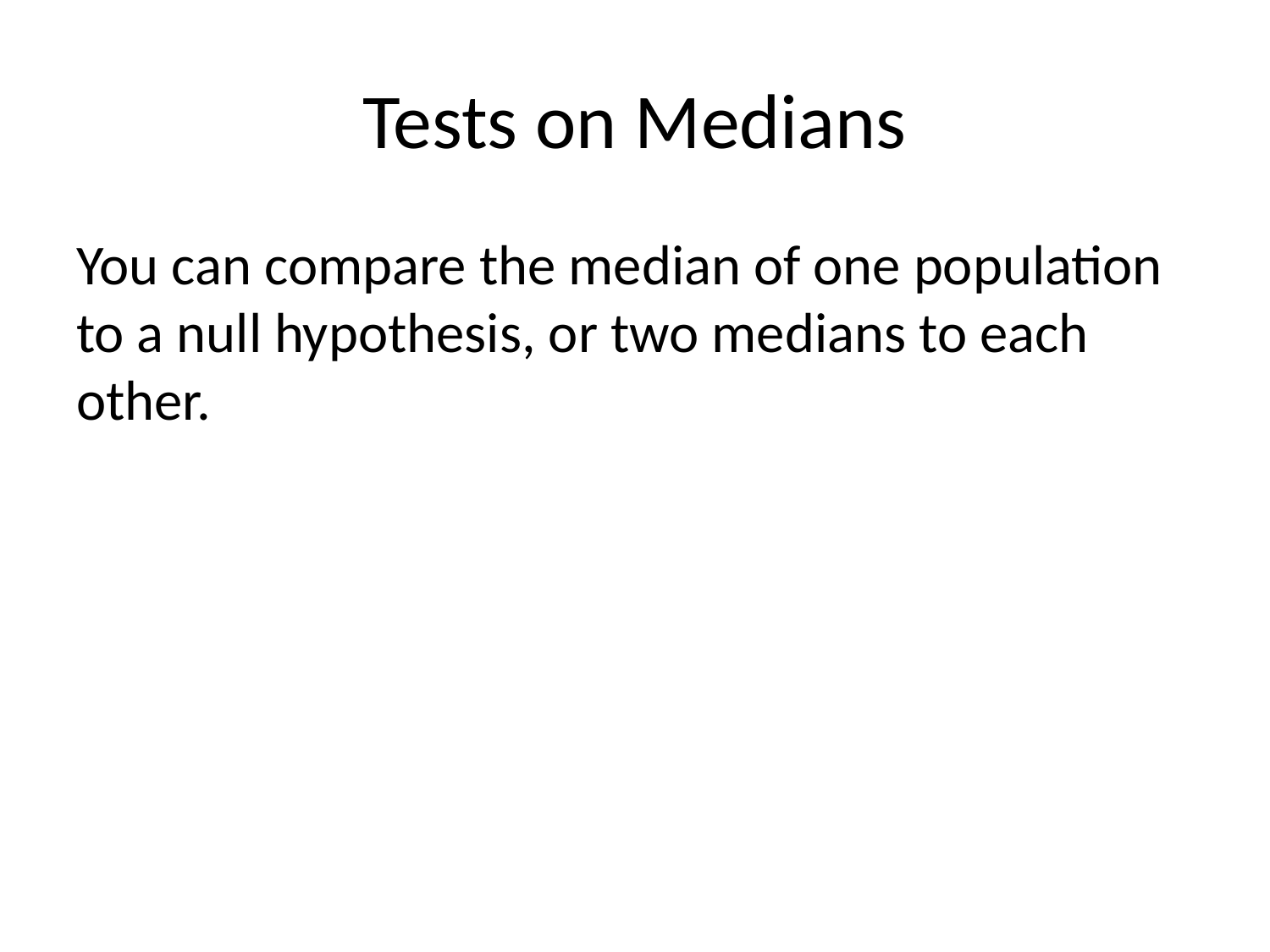

# Tests on Medians
You can compare the median of one population to a null hypothesis, or two medians to each other.